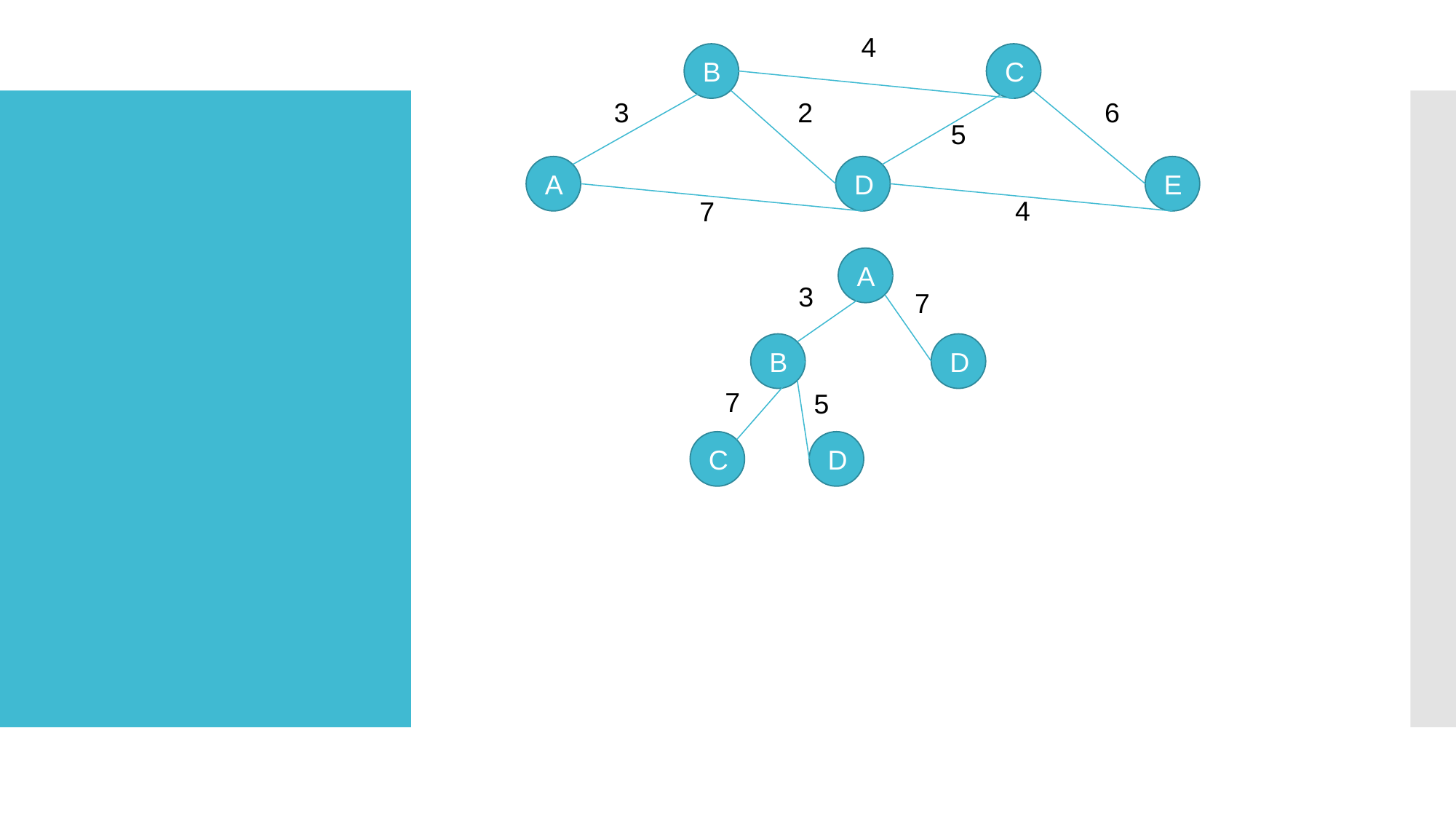

4
B
C
3
2
6
5
#
A
D
E
4
7
A
3
7
B
D
7
5
C
D